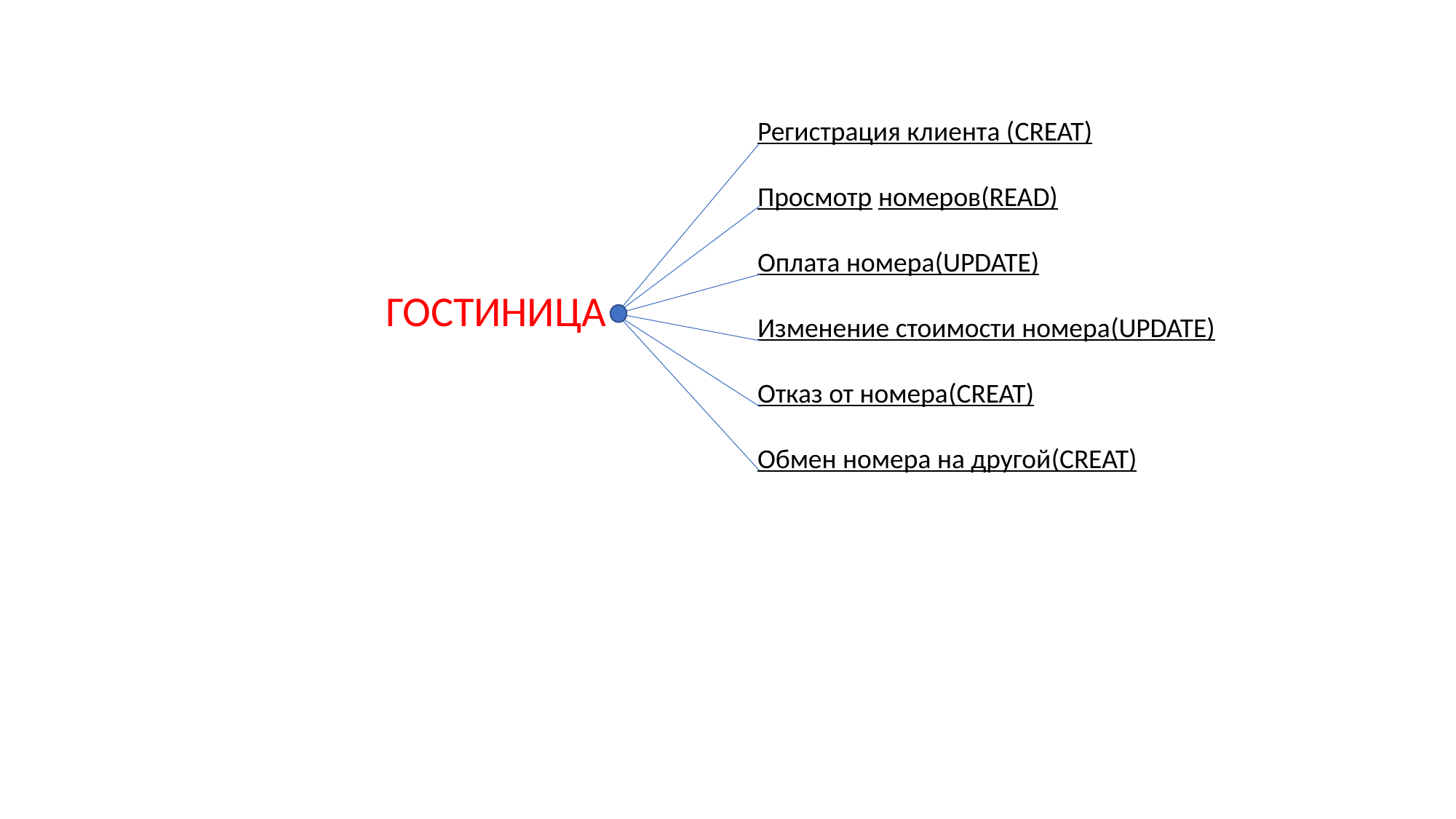

Регистрация клиента (CREAT)

Просмотр номеров(READ)

Оплата номера(UPDATE)

Изменение стоимости номера(UPDATE)

Отказ от номера(CREAT)

Обмен номера на другой(CREAT)

ГОСТИНИЦА